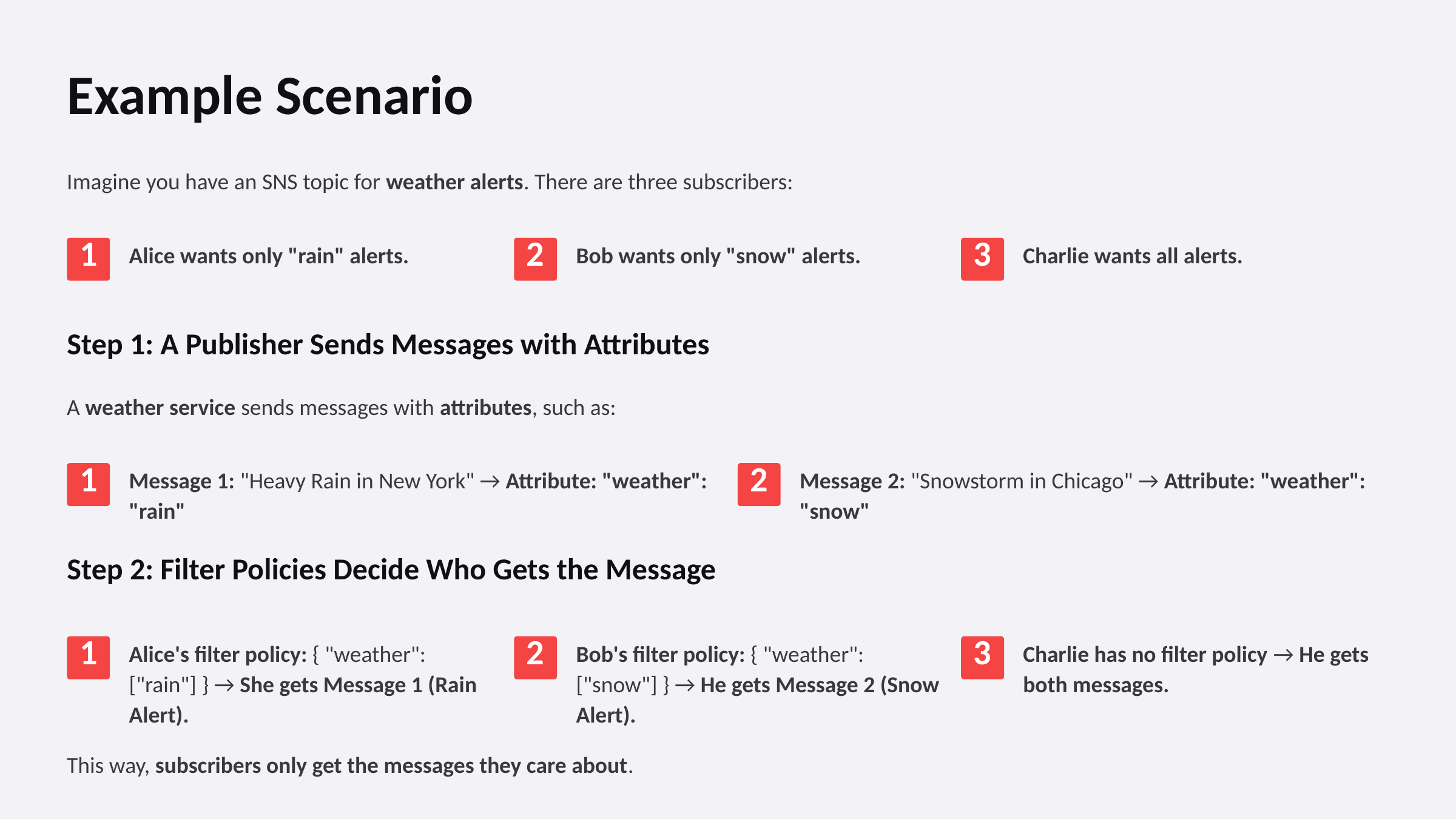

Example Scenario
Imagine you have an SNS topic for weather alerts. There are three subscribers:

Alice wants only "rain" alerts.

Bob wants only "snow" alerts.

Charlie wants all alerts.
1
2
3
Step 1: A Publisher Sends Messages with Attributes
A weather service sends messages with attributes, such as:

Message 1: "Heavy Rain in New York" → Attribute: "weather": "rain"

Message 2: "Snowstorm in Chicago" → Attribute: "weather": "snow"
1
2
Step 2: Filter Policies Decide Who Gets the Message

Alice's filter policy: { "weather": ["rain"] } → She gets Message 1 (Rain Alert).

Bob's filter policy: { "weather": ["snow"] } → He gets Message 2 (Snow Alert).

Charlie has no filter policy → He gets both messages.
1
2
3
This way, subscribers only get the messages they care about.